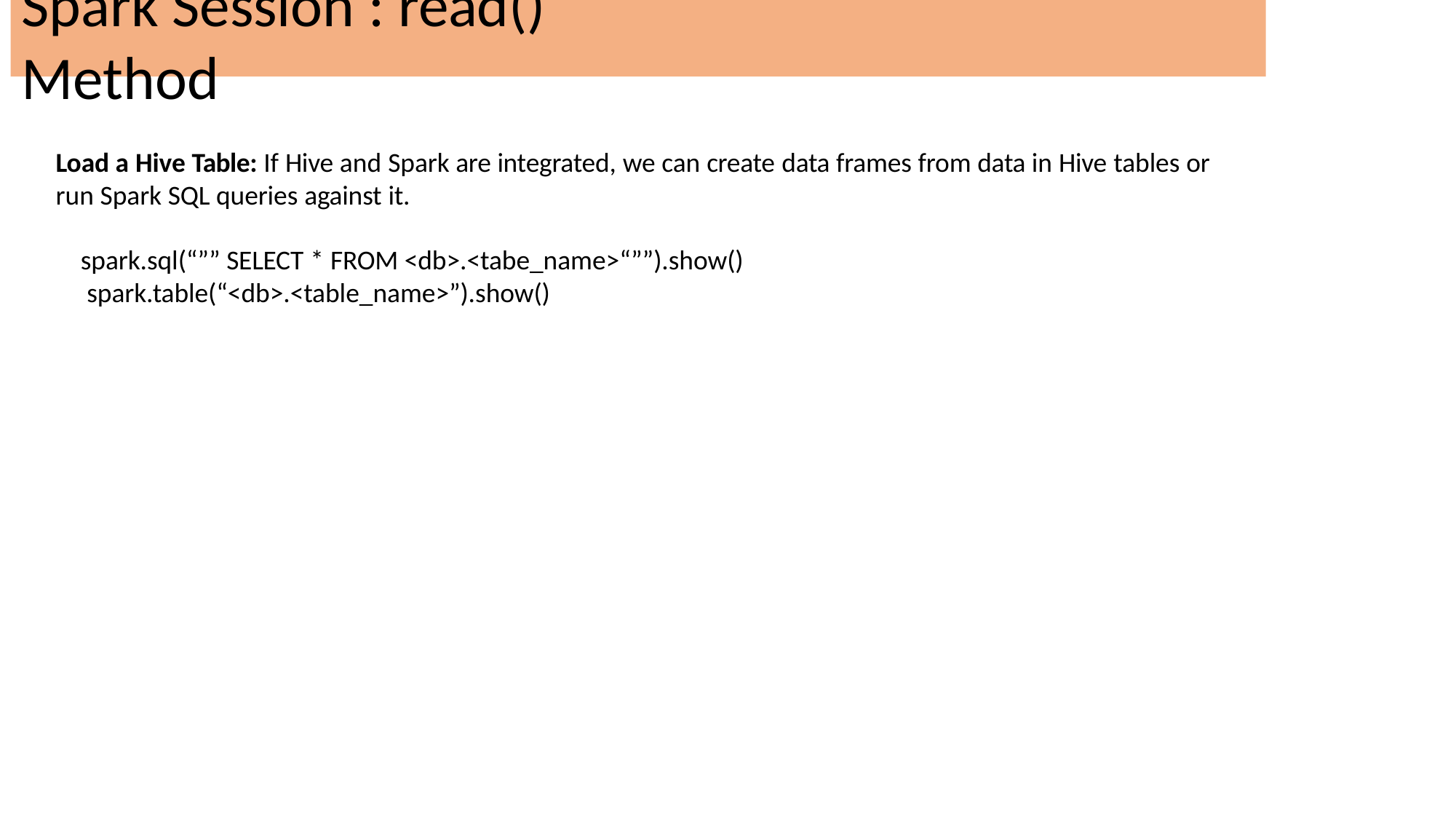

# Spark Session : read() Method
Load a Hive Table: If Hive and Spark are integrated, we can create data frames from data in Hive tables or  run Spark SQL queries against it.

spark.sql(“”” SELECT * FROM <db>.<tabe_name>“””).show()  spark.table(“<db>.<table_name>”).show()